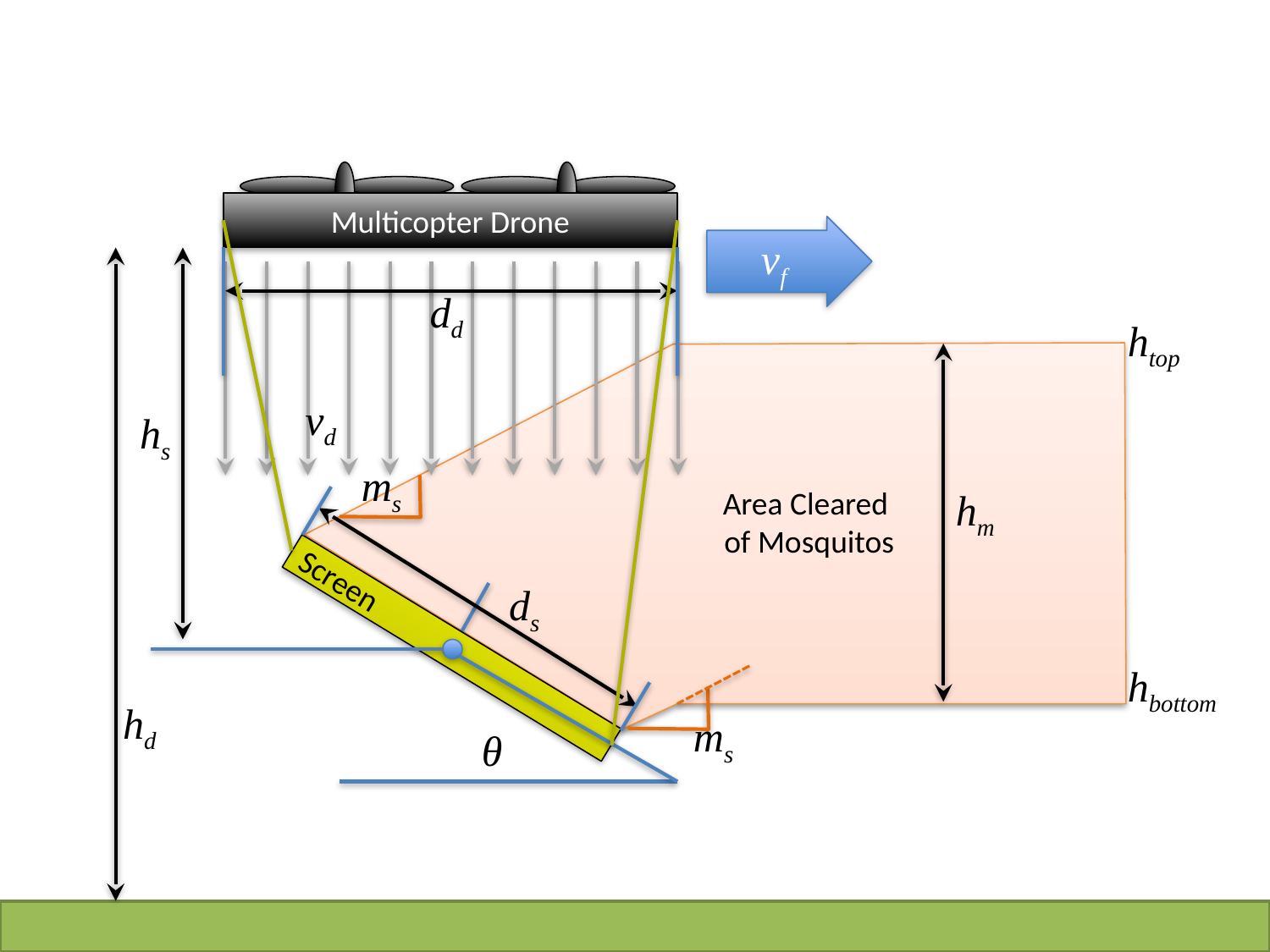

Multicopter Drone
vf
dd
htop

vd
hs
ms

Area Cleared
of Mosquitos

hm
ds
Screen

hbottom

hd
ms
θ